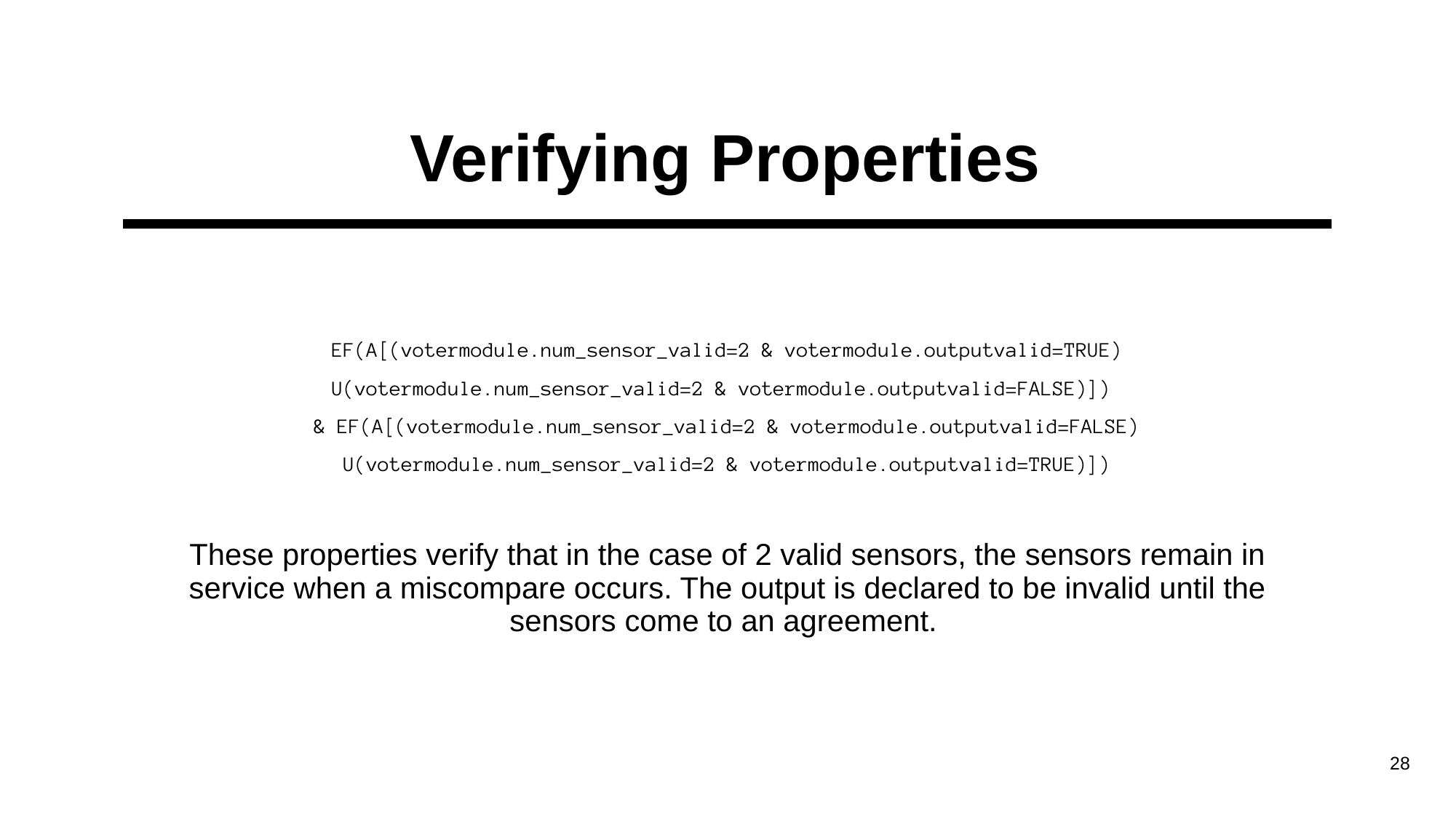

# Verifying Properties

EF(A[(votermodule.num_sensor_valid=2 & votermodule.outputvalid=TRUE)
U(votermodule.num_sensor_valid=2 & votermodule.outputvalid=FALSE)])
& EF(A[(votermodule.num_sensor_valid=2 & votermodule.outputvalid=FALSE)
U(votermodule.num_sensor_valid=2 & votermodule.outputvalid=TRUE)])

These properties verify that in the case of 2 valid sensors, the sensors remain in service when a miscompare occurs. The output is declared to be invalid until the sensors come to an agreement.
28